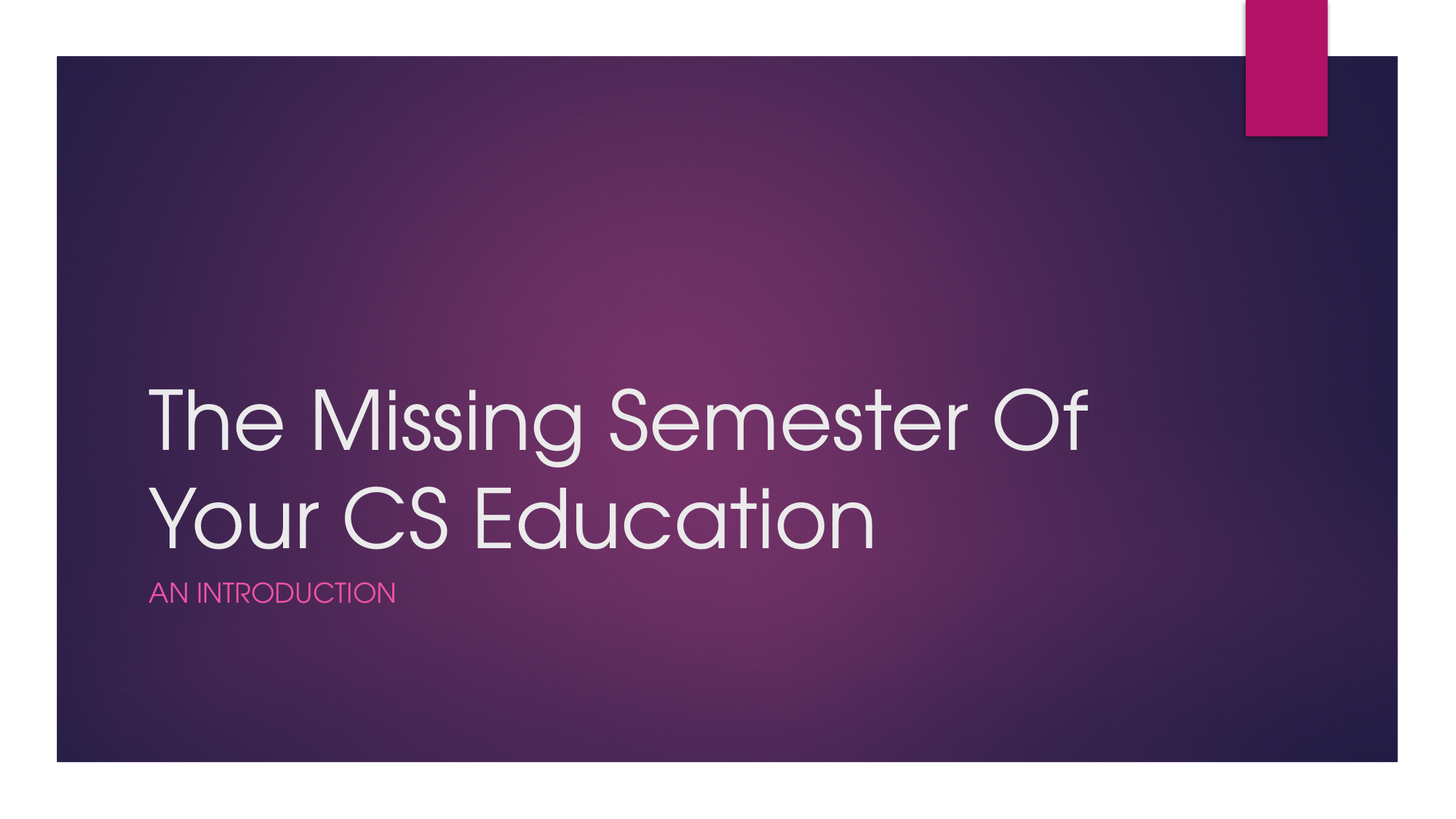

# The Missing Semester Of Your CS Education
An Introduction